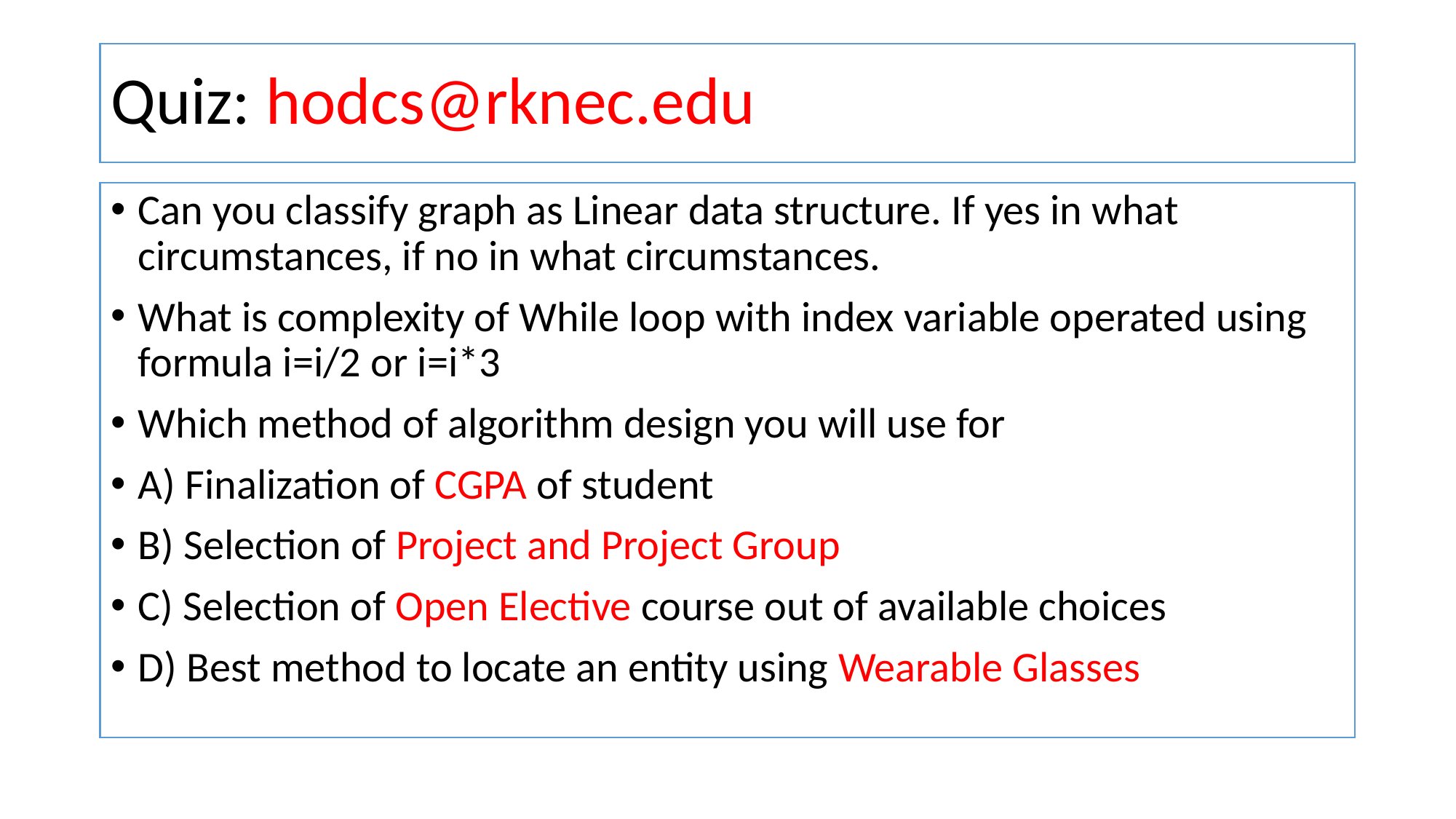

# Quiz: hodcs@rknec.edu
Can you classify graph as Linear data structure. If yes in what circumstances, if no in what circumstances.
What is complexity of While loop with index variable operated using formula i=i/2 or i=i*3
Which method of algorithm design you will use for
A) Finalization of CGPA of student
B) Selection of Project and Project Group
C) Selection of Open Elective course out of available choices
D) Best method to locate an entity using Wearable Glasses